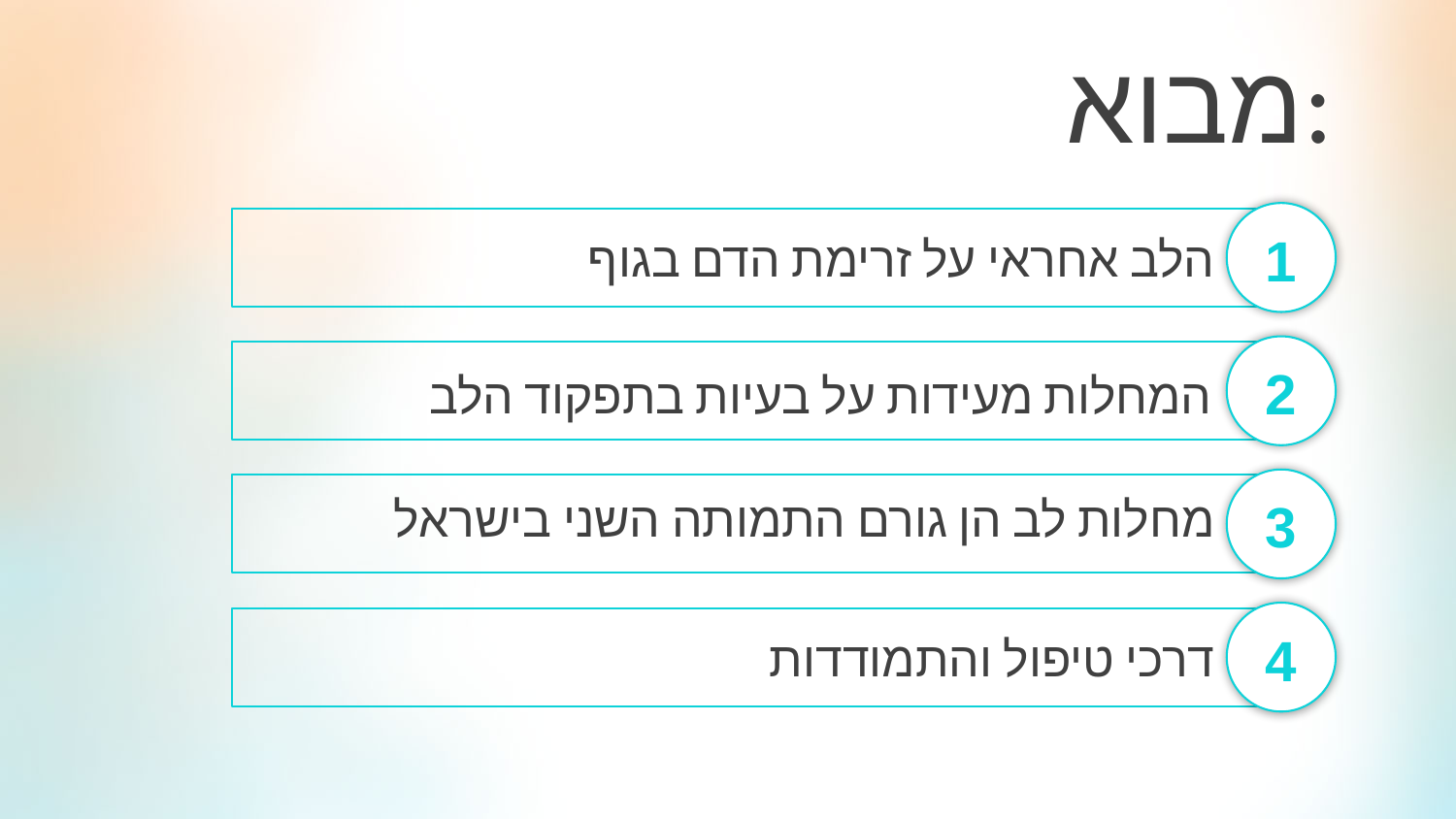

מבוא:

1
הלב אחראי על זרימת הדם בגוף

2
המחלות מעידות על בעיות בתפקוד הלב

מחלות לב הן גורם התמותה השני בישראל
3

4
דרכי טיפול והתמודדות